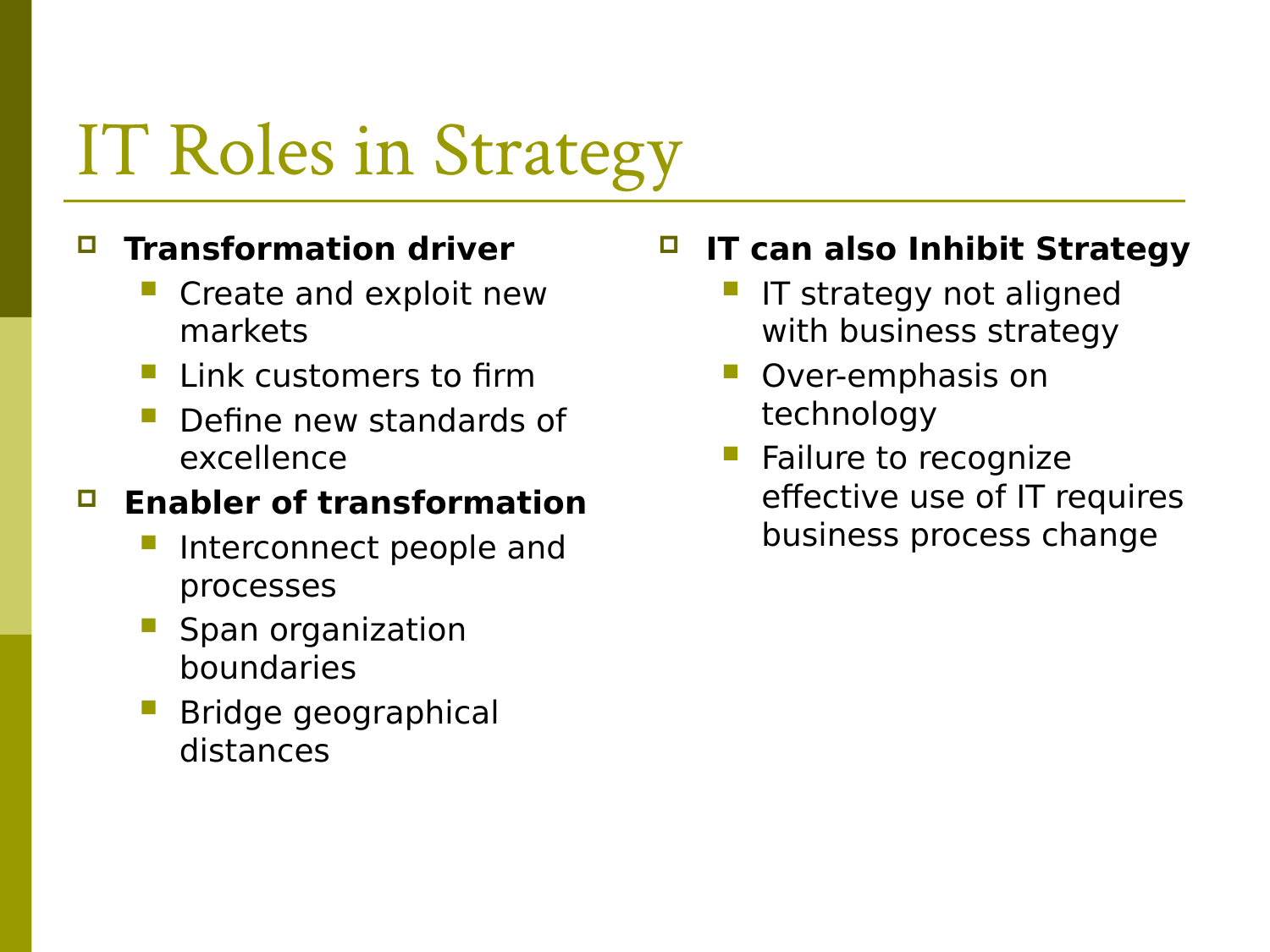

# IT Roles in Strategy
Transformation driver
Create and exploit new markets
Link customers to firm
Define new standards of excellence
Enabler of transformation
Interconnect people and processes
Span organization boundaries
Bridge geographical distances

IT can also Inhibit Strategy
IT strategy not aligned with business strategy
Over-emphasis on technology
Failure to recognize effective use of IT requires business process change